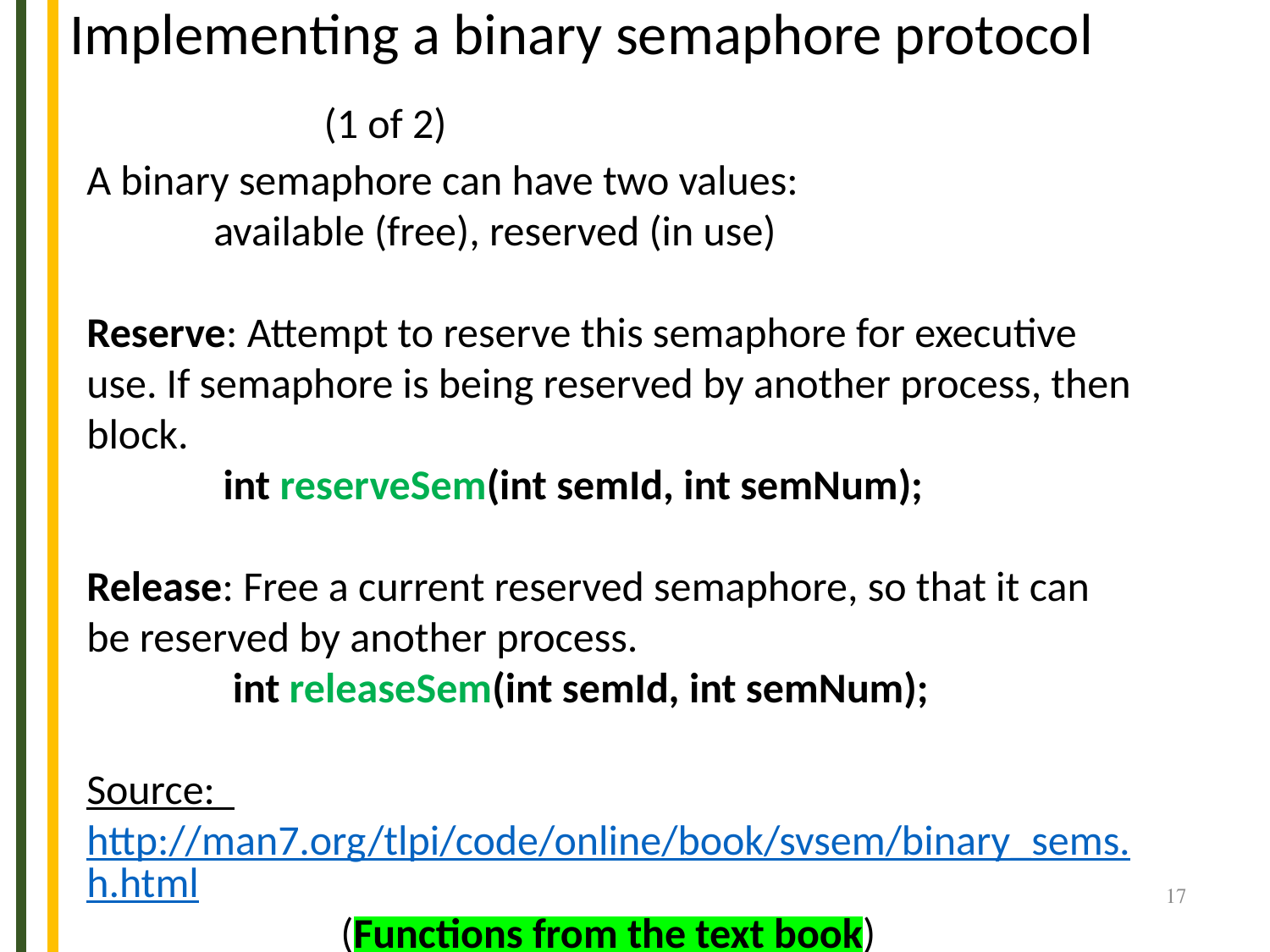

# Implementing a binary semaphore protocol  										(1 of 2)
A binary semaphore can have two values:
	available (free), reserved (in use)

Reserve: Attempt to reserve this semaphore for executive use. If semaphore is being reserved by another process, then block.
	 int reserveSem(int semId, int semNum);

Release: Free a current reserved semaphore, so that it can be reserved by another process.
	  int releaseSem(int semId, int semNum);

Source:  http://man7.org/tlpi/code/online/book/svsem/binary_sems.h.html		(Functions from the text book)
17